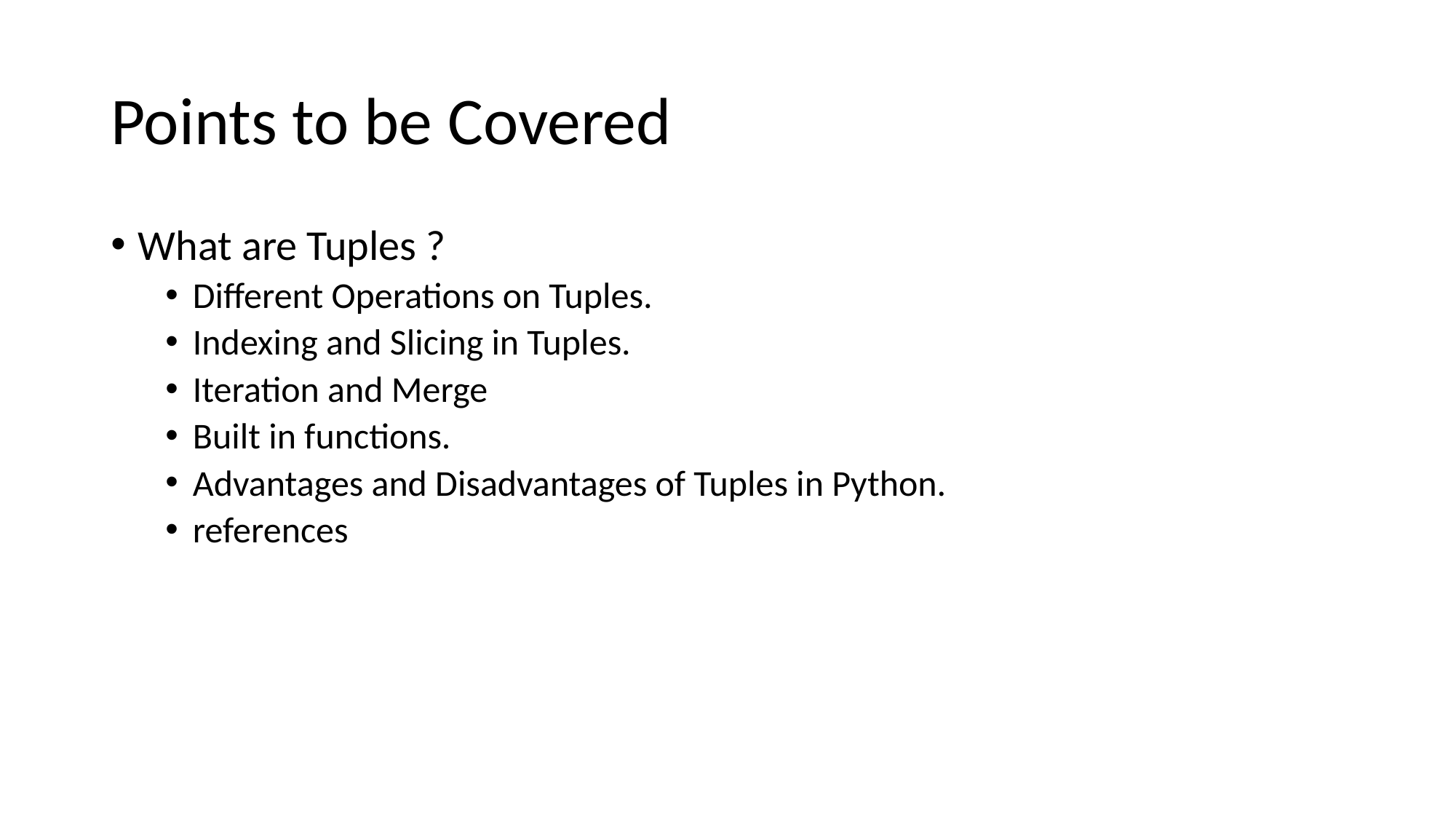

# Points to be Covered
What are Tuples ?
Different Operations on Tuples.
Indexing and Slicing in Tuples.
Iteration and Merge
Built in functions.
Advantages and Disadvantages of Tuples in Python.
references